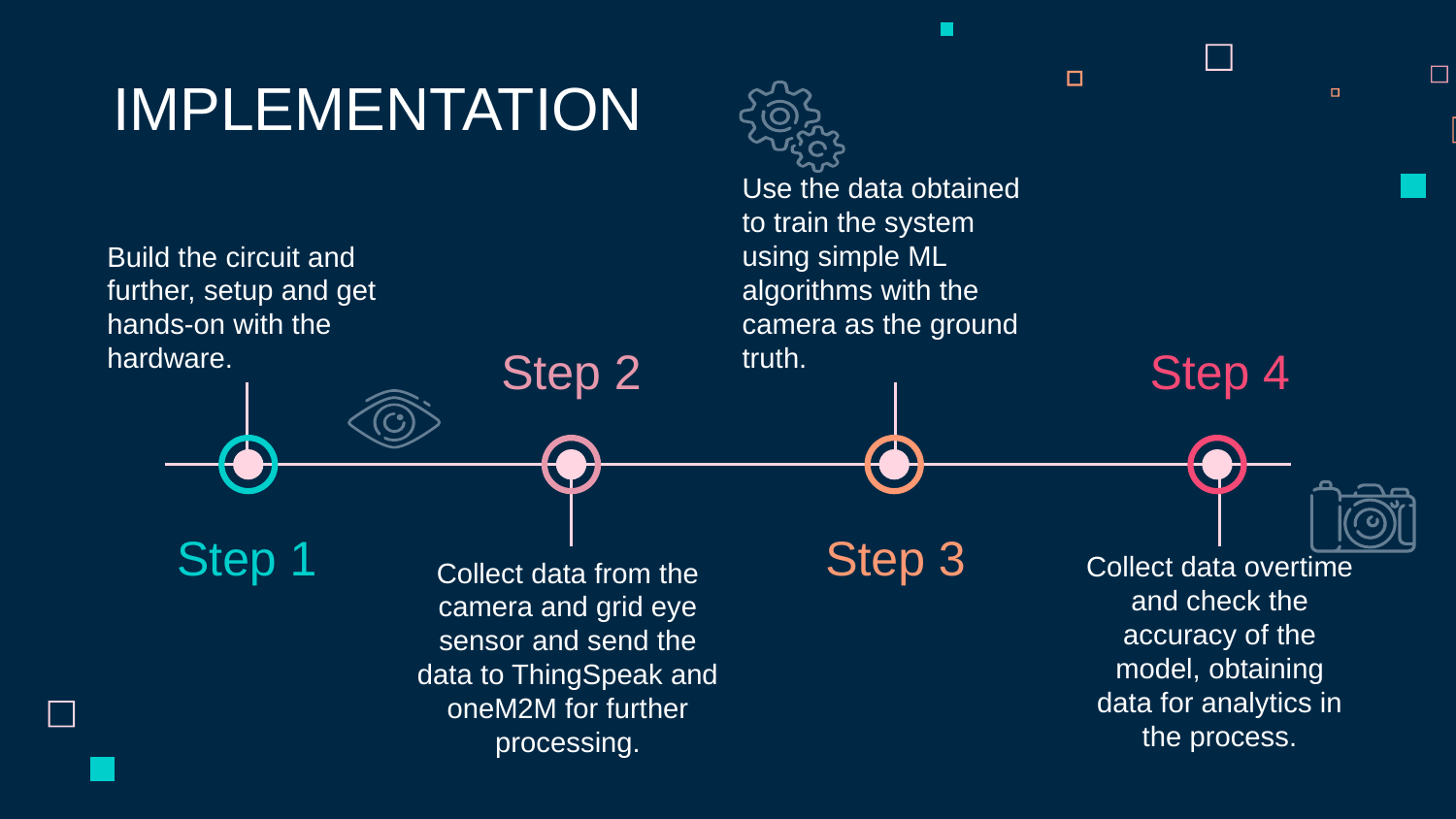

# IMPLEMENTATION

Use the data obtained to train the system using simple ML algorithms with the camera as the ground truth.
Build the circuit and further, setup and get hands-on with the hardware.
Step 2
Step 4

Step 1
Step 3
Collect data overtime and check the accuracy of the model, obtaining data for analytics in the process.
Collect data from the camera and grid eye sensor and send the data to ThingSpeak and oneM2M for further processing.